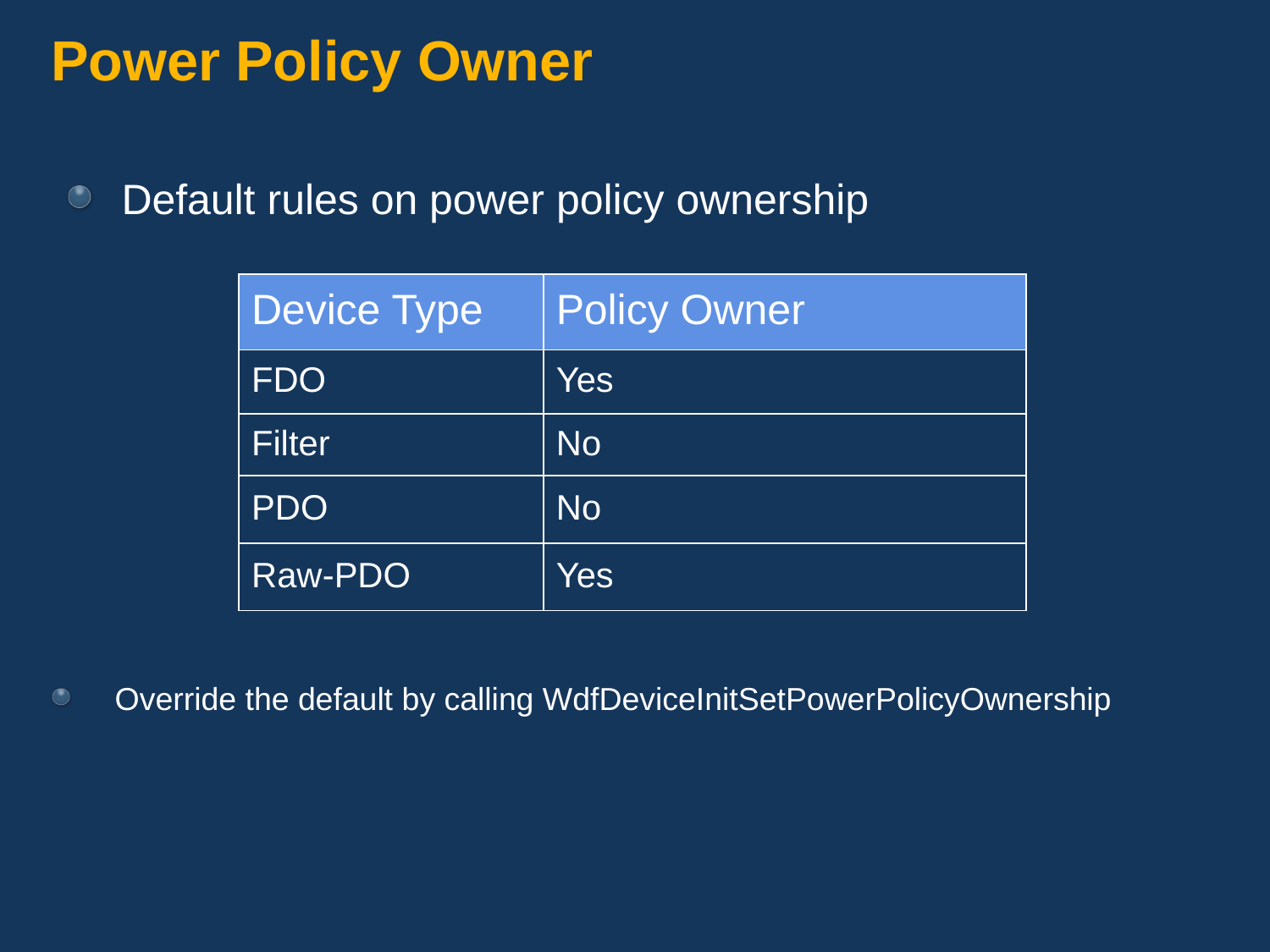

# Power Policy Owner
Default rules on power policy ownership

| Device Type | Policy Owner |
| --- | --- |
| FDO | Yes |
| Filter | No |
| PDO | No |
| Raw-PDO | Yes |
Override the default by calling WdfDeviceInitSetPowerPolicyOwnership